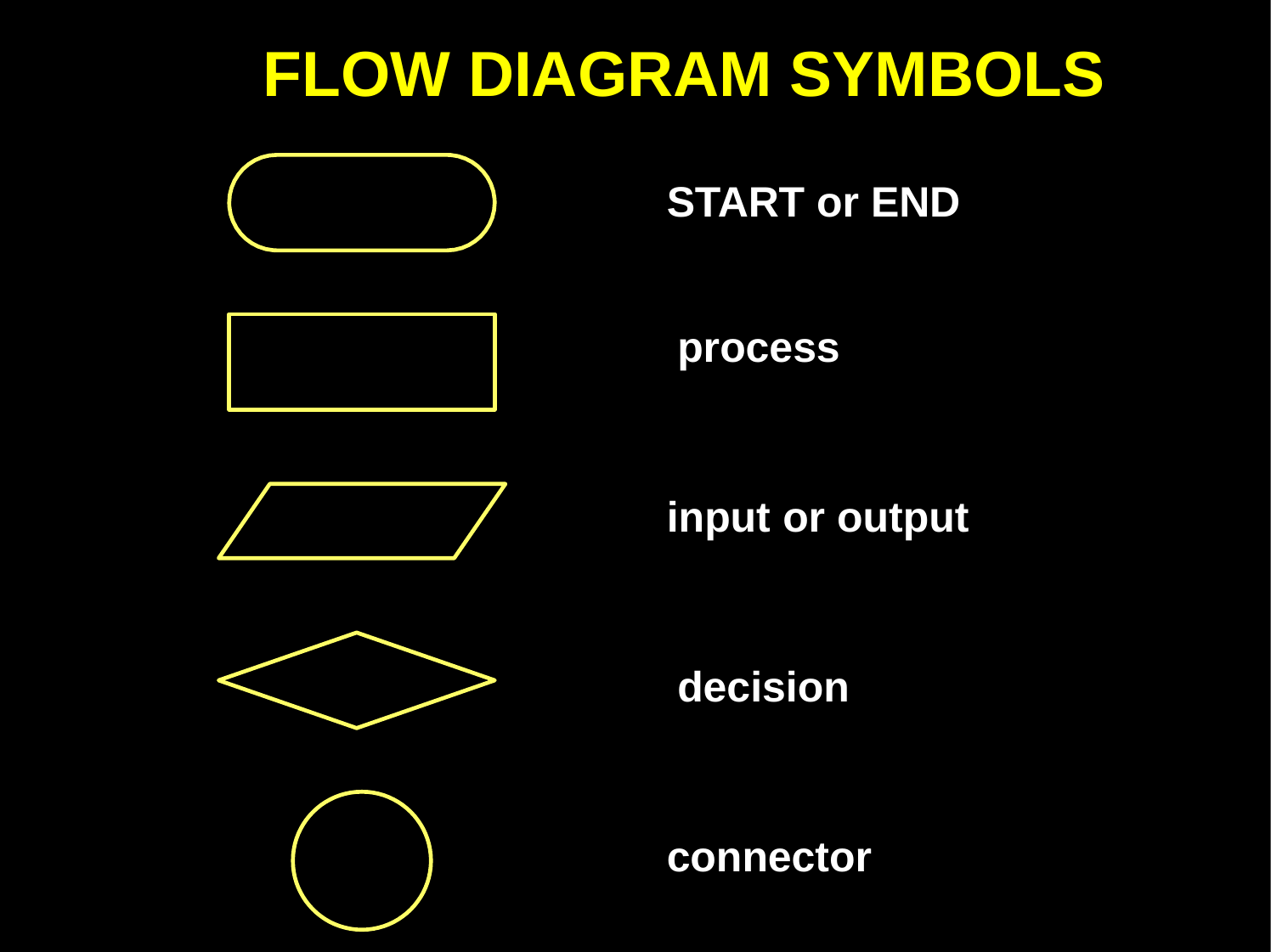

FLOW DIAGRAM SYMBOLS

START or END

process

input or output

decision

connector